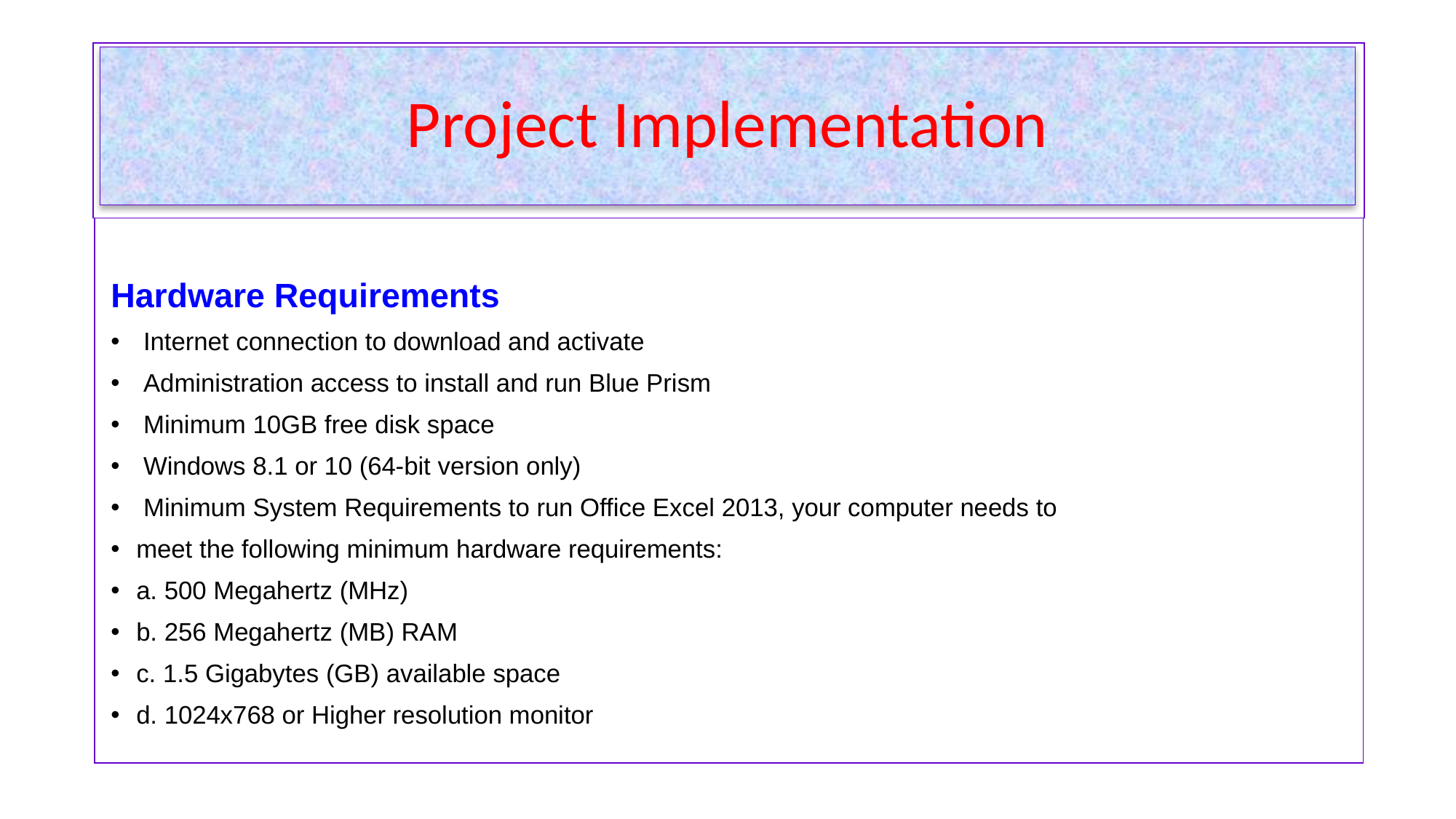

|  |
| --- |
# Project Implementation
|  |
| --- |

Hardware Requirements
 Internet connection to download and activate
 Administration access to install and run Blue Prism
 Minimum 10GB free disk space
 Windows 8.1 or 10 (64-bit version only)
 Minimum System Requirements to run Office Excel 2013, your computer needs to
meet the following minimum hardware requirements:
a. 500 Megahertz (MHz)
b. 256 Megahertz (MB) RAM
c. 1.5 Gigabytes (GB) available space
d. 1024x768 or Higher resolution monitor